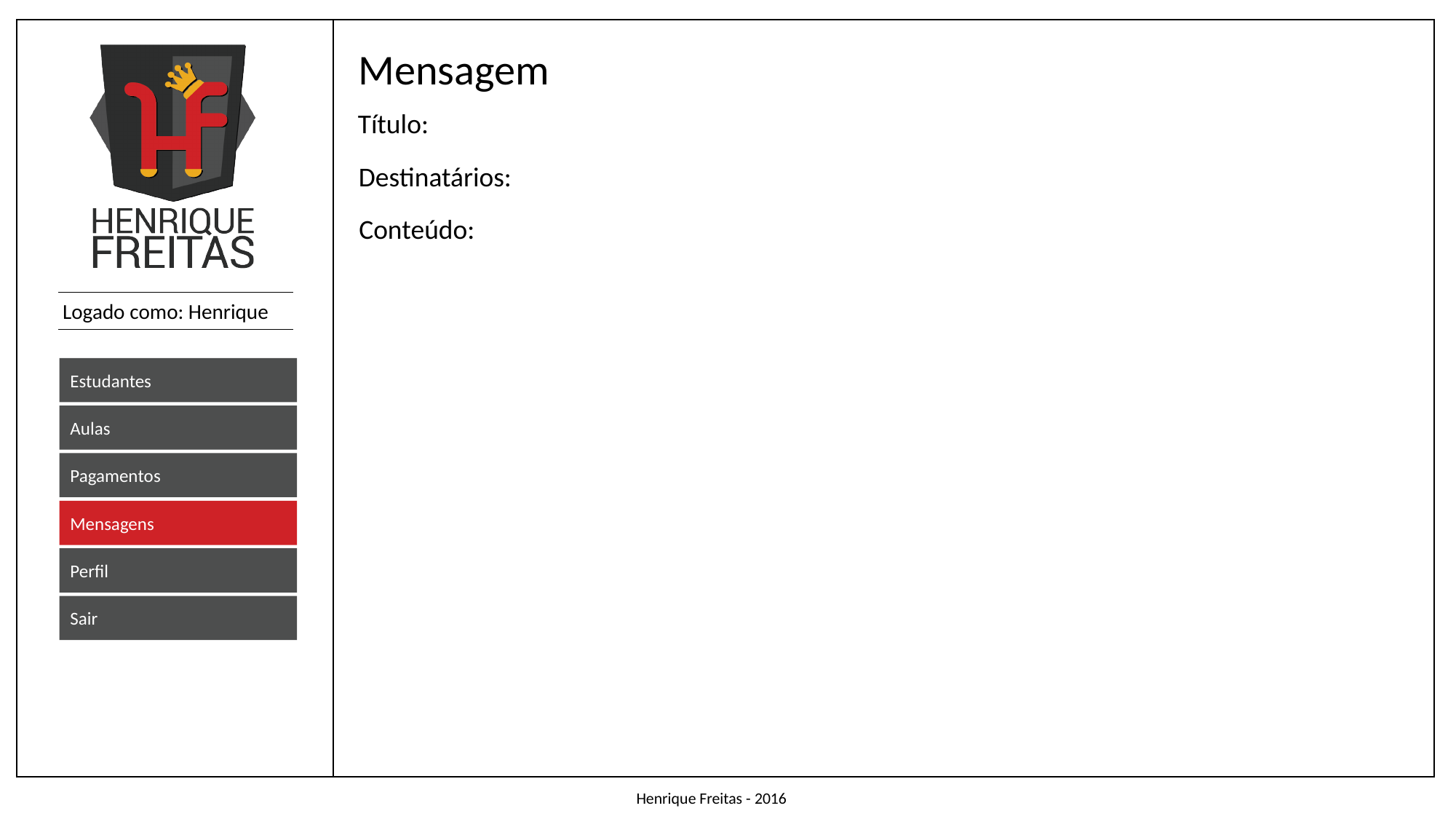

Mensagem
Título:
Destinatários:
Conteúdo:
Estudantes
Aulas
Pagamentos
Mensagens
Perfil
Sair